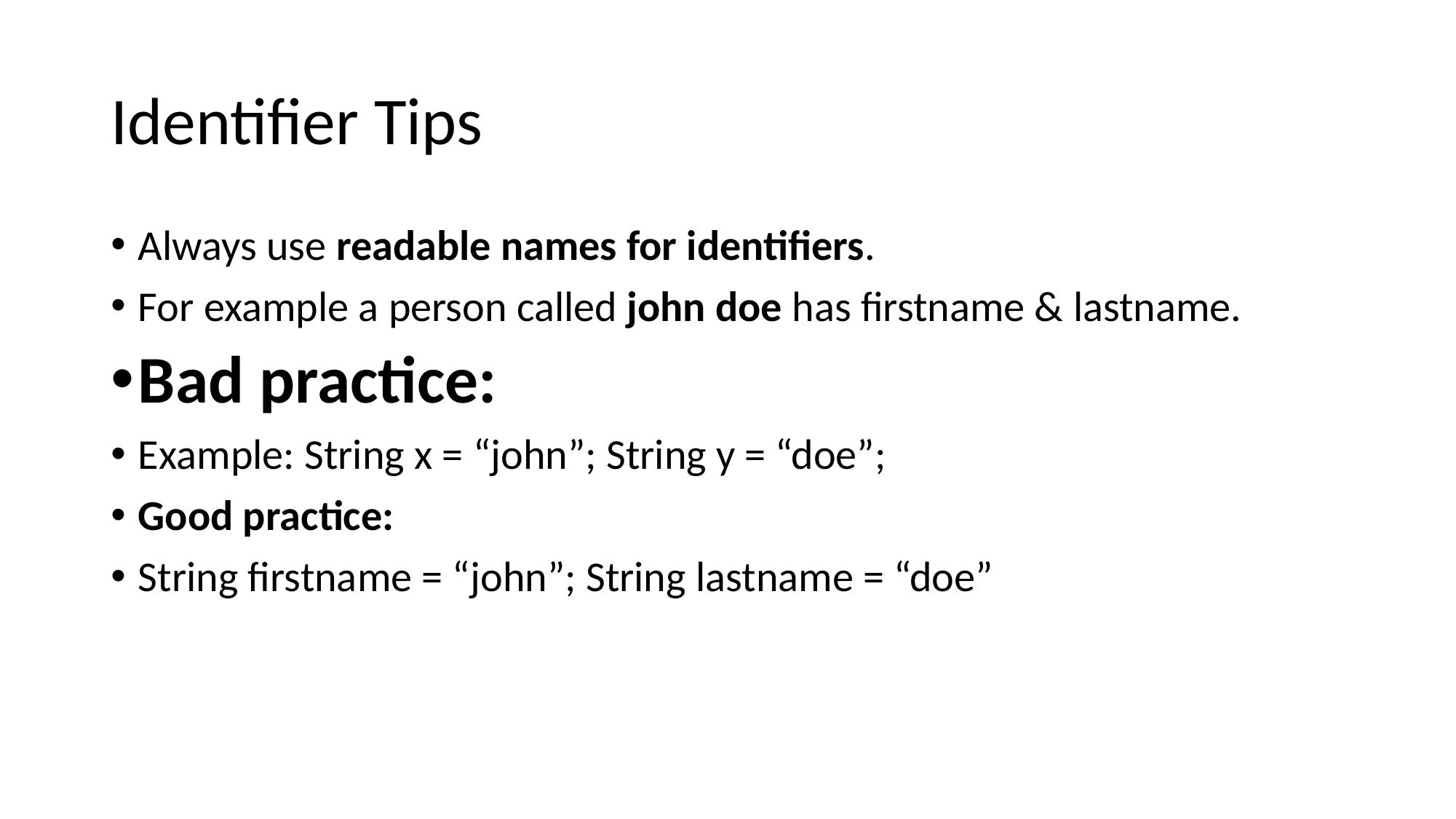

# Identifier Tips
Always use readable names for identifiers.
For example a person called john doe has firstname & lastname.
Bad practice:
Example: String x = “john”; String y = “doe”;
Good practice:
String firstname = “john”; String lastname = “doe”